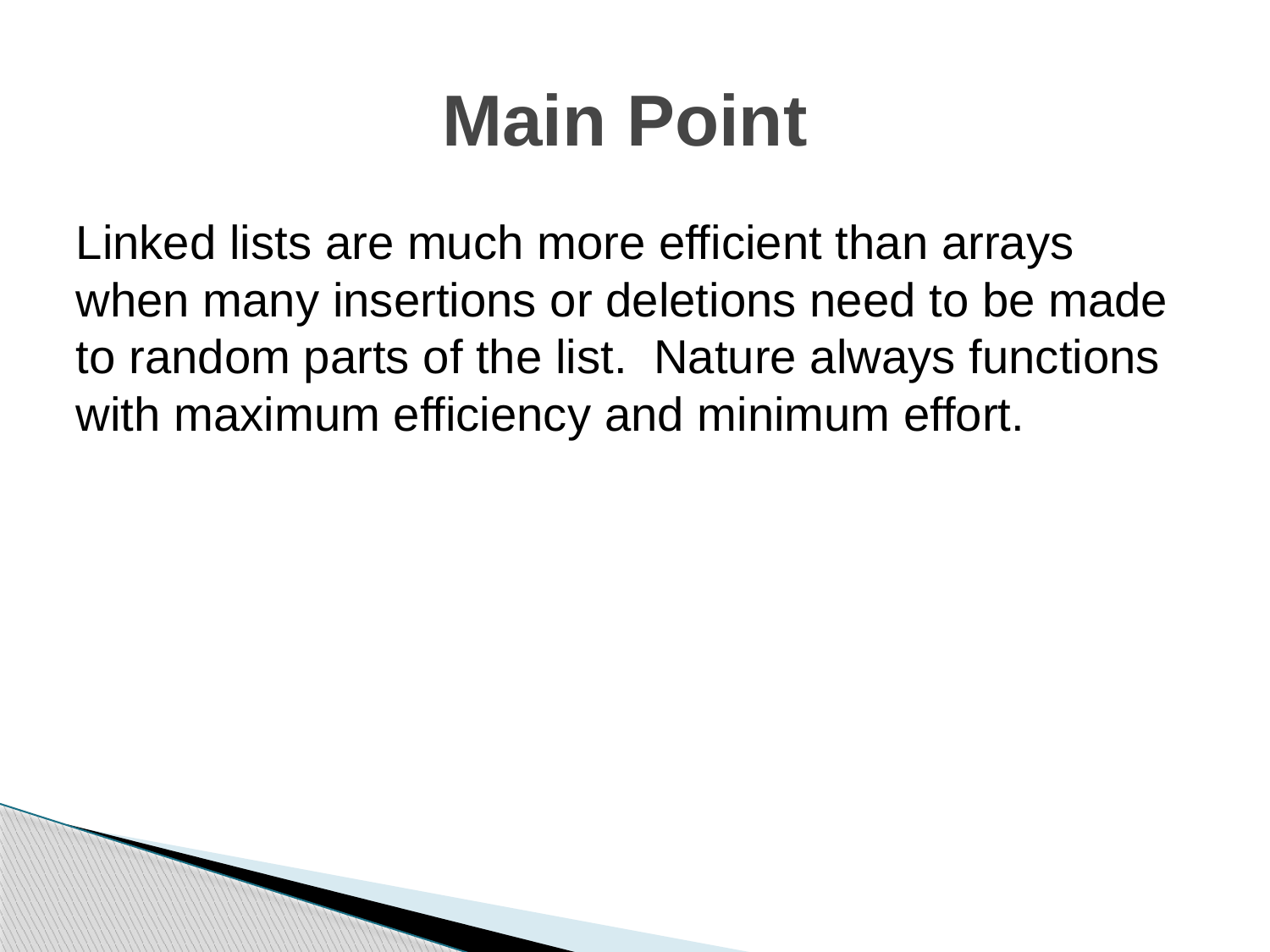

# Main Point
Linked lists are much more efficient than arrays when many insertions or deletions need to be made to random parts of the list.  Nature always functions with maximum efficiency and minimum effort.